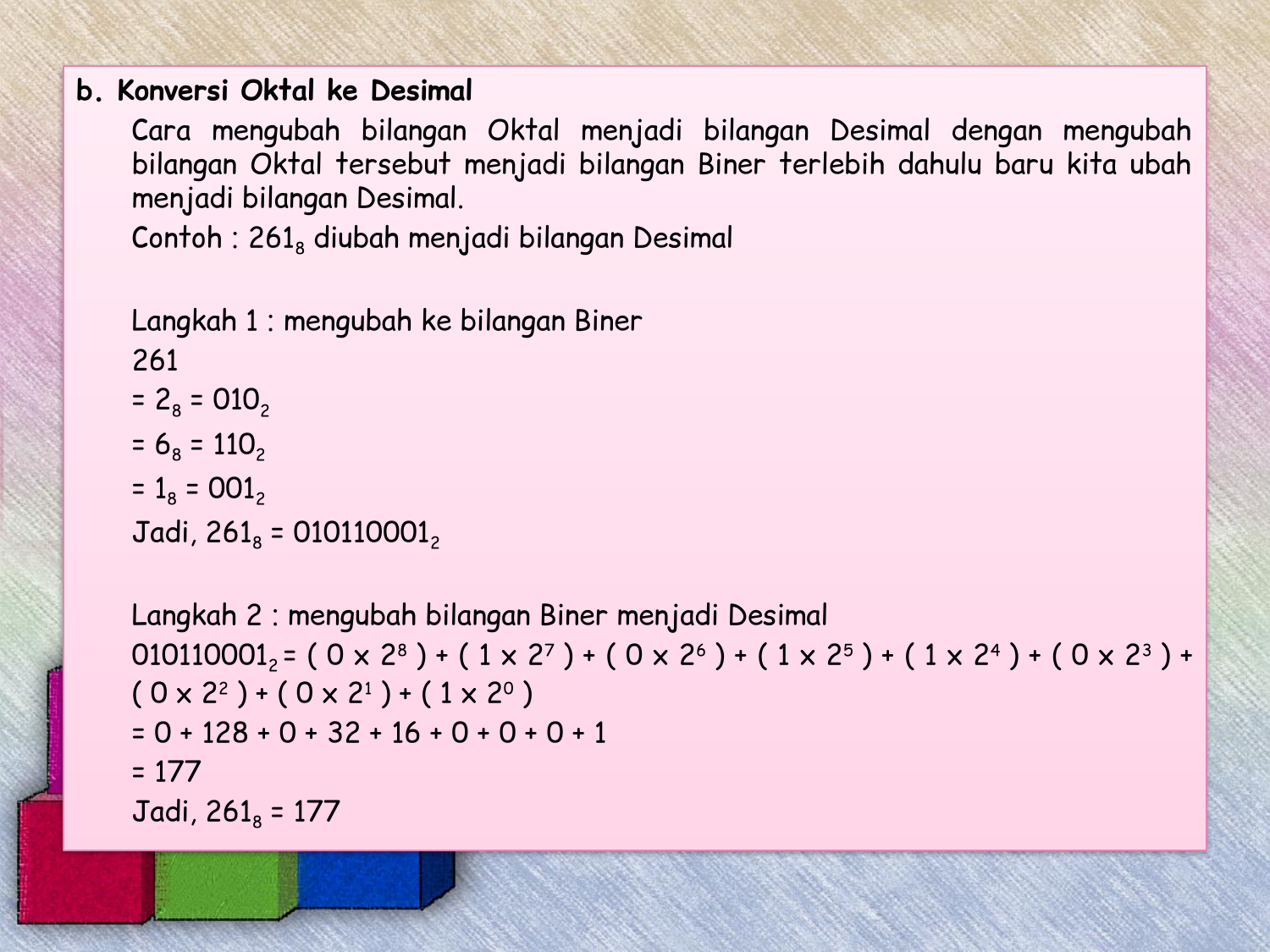

b. Konversi Oktal ke Desimal
Cara mengubah bilangan Oktal menjadi bilangan Desimal dengan mengubah bilangan Oktal tersebut menjadi bilangan Biner terlebih dahulu baru kita ubah menjadi bilangan Desimal.
Contoh : 2618 diubah menjadi bilangan Desimal

Langkah 1 : mengubah ke bilangan Biner
261
= 28 = 0102
= 68 = 1102
= 18 = 0012
Jadi, 2618 = 0101100012

Langkah 2 : mengubah bilangan Biner menjadi Desimal
0101100012 = ( 0 x 28 ) + ( 1 x 27 ) + ( 0 x 26 ) + ( 1 x 25 ) + ( 1 x 24 ) + ( 0 x 23 ) + ( 0 x 22 ) + ( 0 x 21 ) + ( 1 x 20 )
= 0 + 128 + 0 + 32 + 16 + 0 + 0 + 0 + 1
= 177
Jadi, 2618 = 177